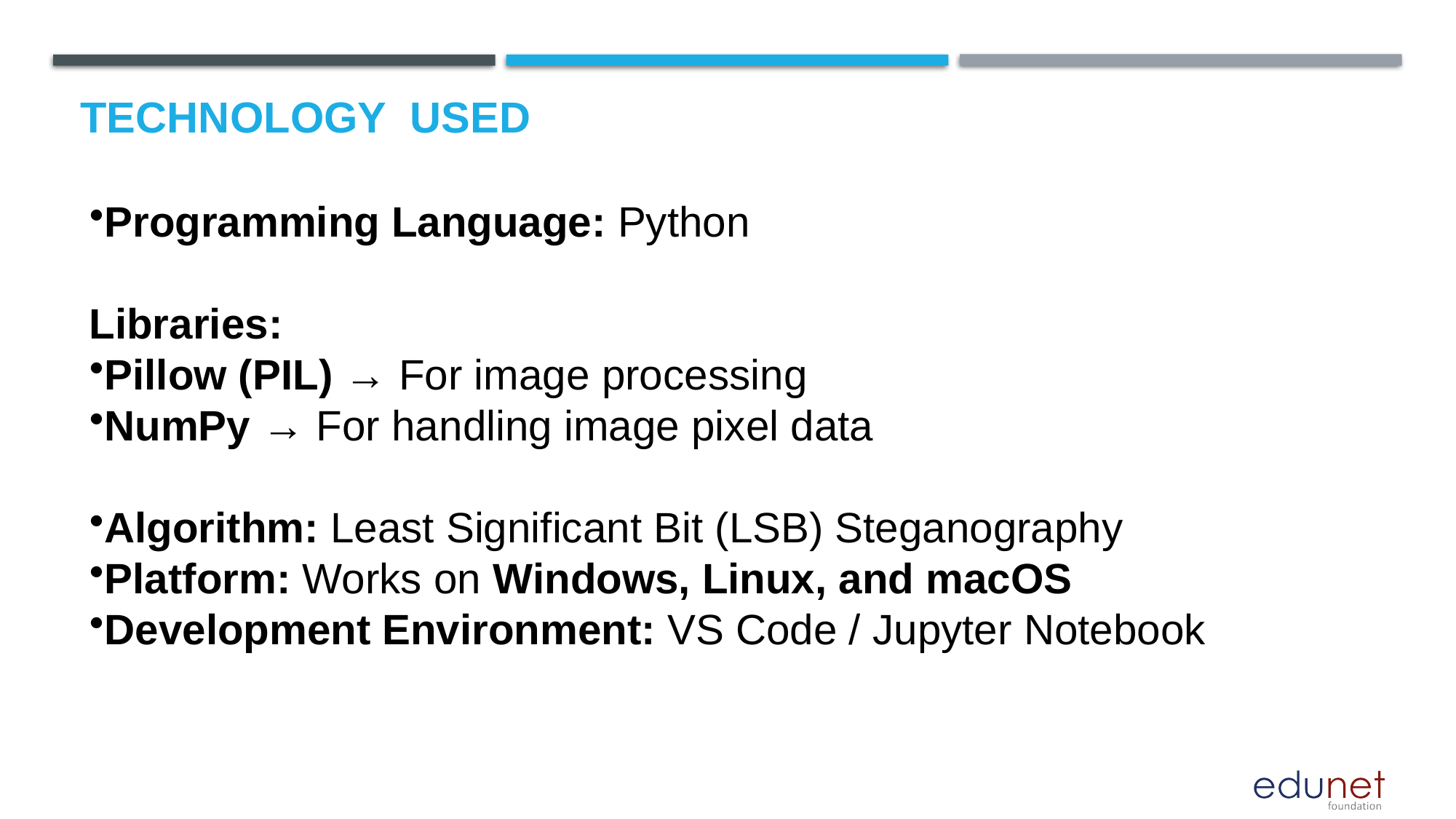

# Technology  used
Programming Language: Python

Libraries:
Pillow (PIL) → For image processing
NumPy → For handling image pixel data

Algorithm: Least Significant Bit (LSB) Steganography
Platform: Works on Windows, Linux, and macOS
Development Environment: VS Code / Jupyter Notebook